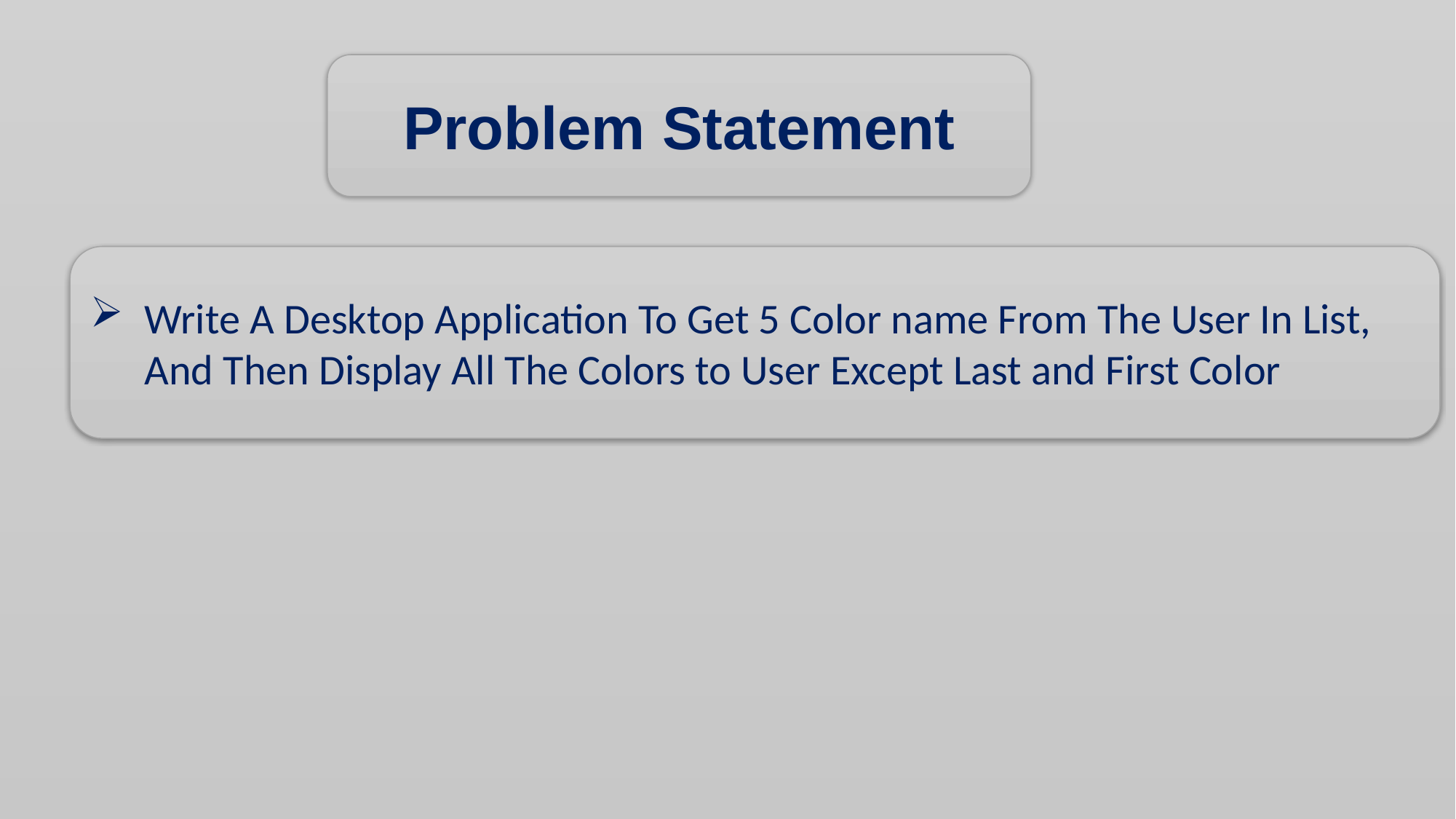

Problem Statement
Write A Desktop Application To Get 5 Color name From The User In List, And Then Display All The Colors to User Except Last and First Color